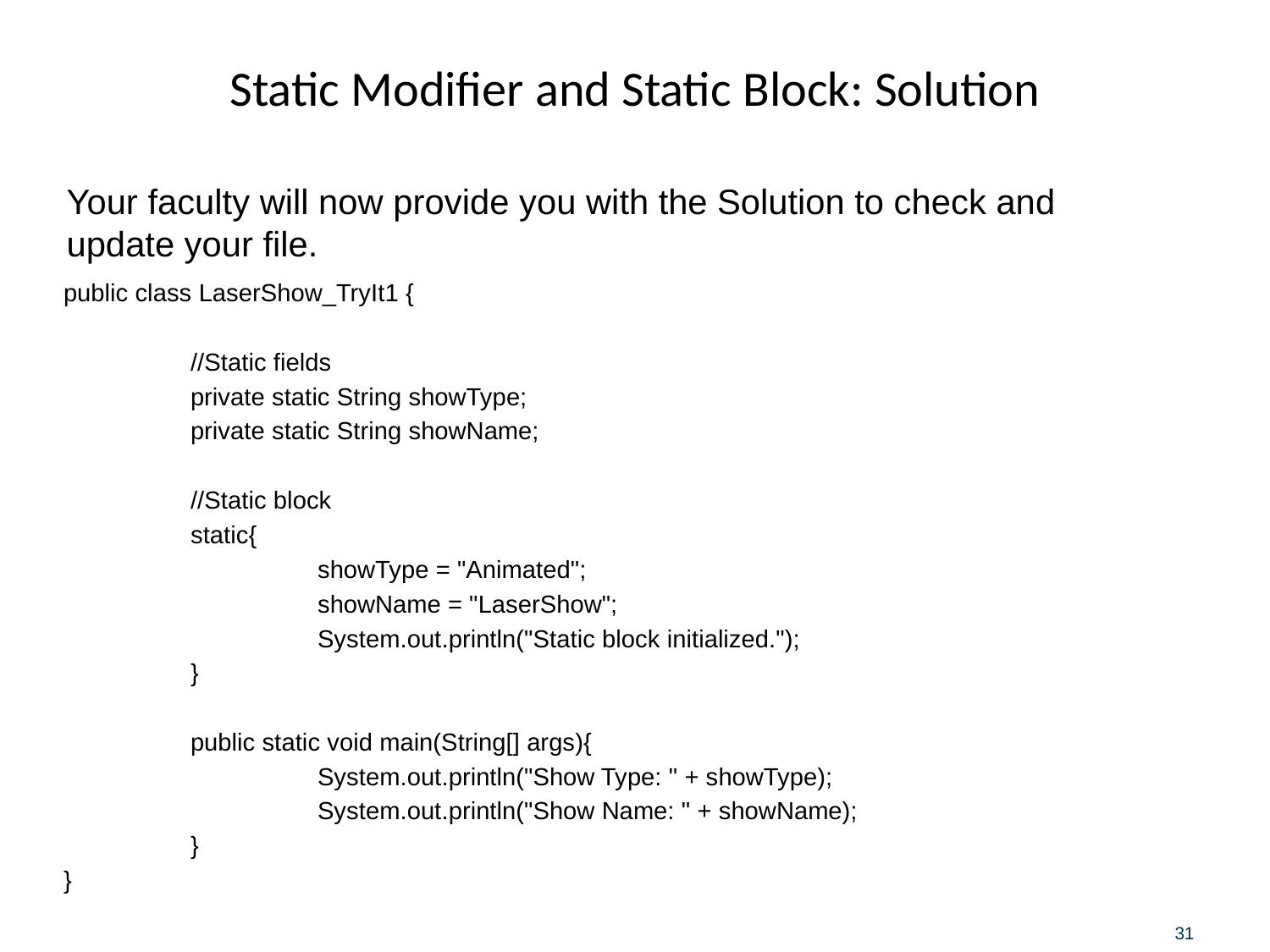

# Static Modifier and Static Block: Solution
Your faculty will now provide you with the Solution to check and update your file.

public class LaserShow_TryIt1 {

	//Static fields
	private static String showType;
	private static String showName;

	//Static block
	static{
		showType = "Animated";
		showName = "LaserShow";
		System.out.println("Static block initialized.");
	}

	public static void main(String[] args){
		System.out.println("Show Type: " + showType);
		System.out.println("Show Name: " + showName);
	}
}
31